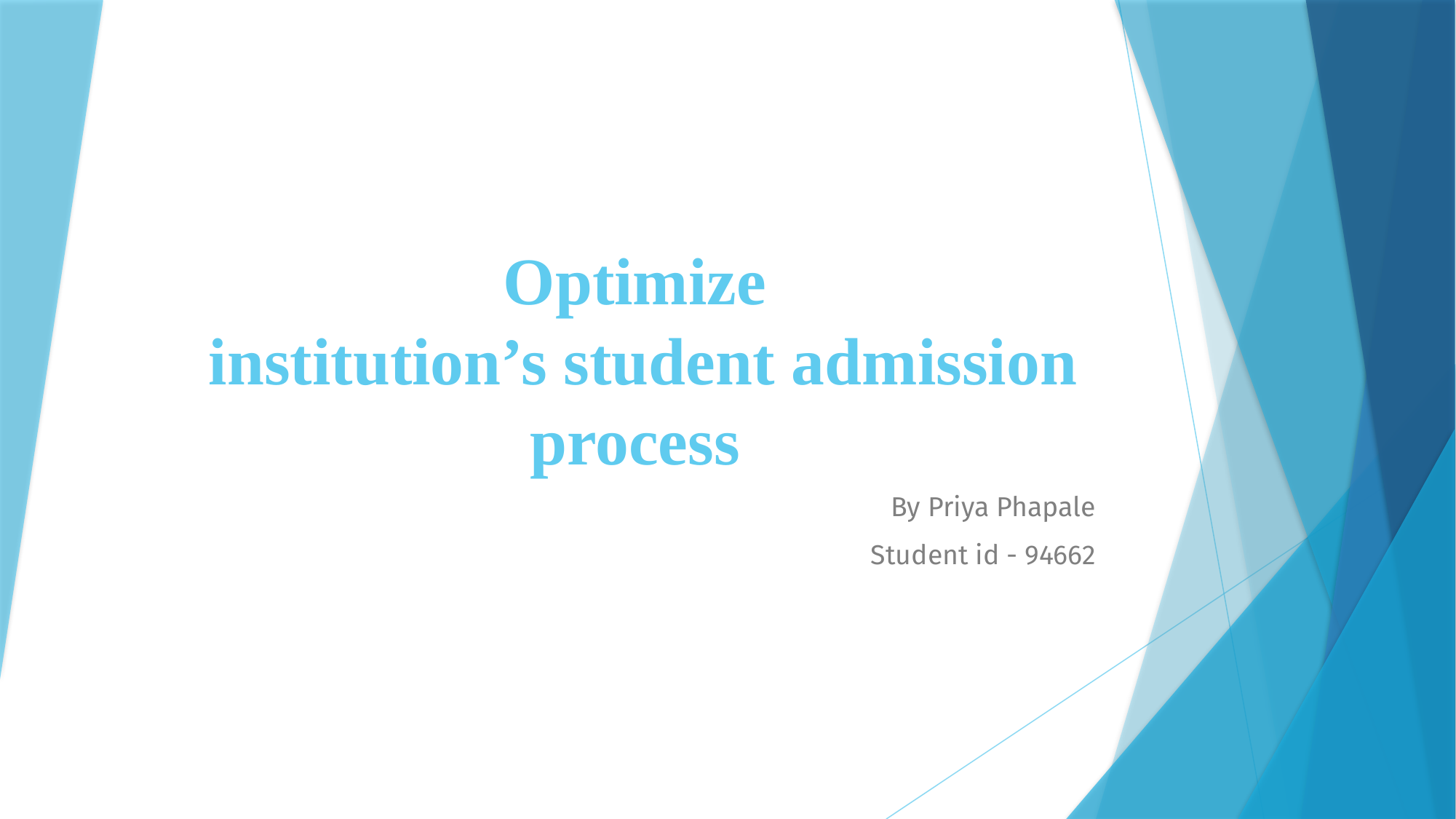

# Optimize institution’s student admission process
By Priya Phapale
Student id - 94662